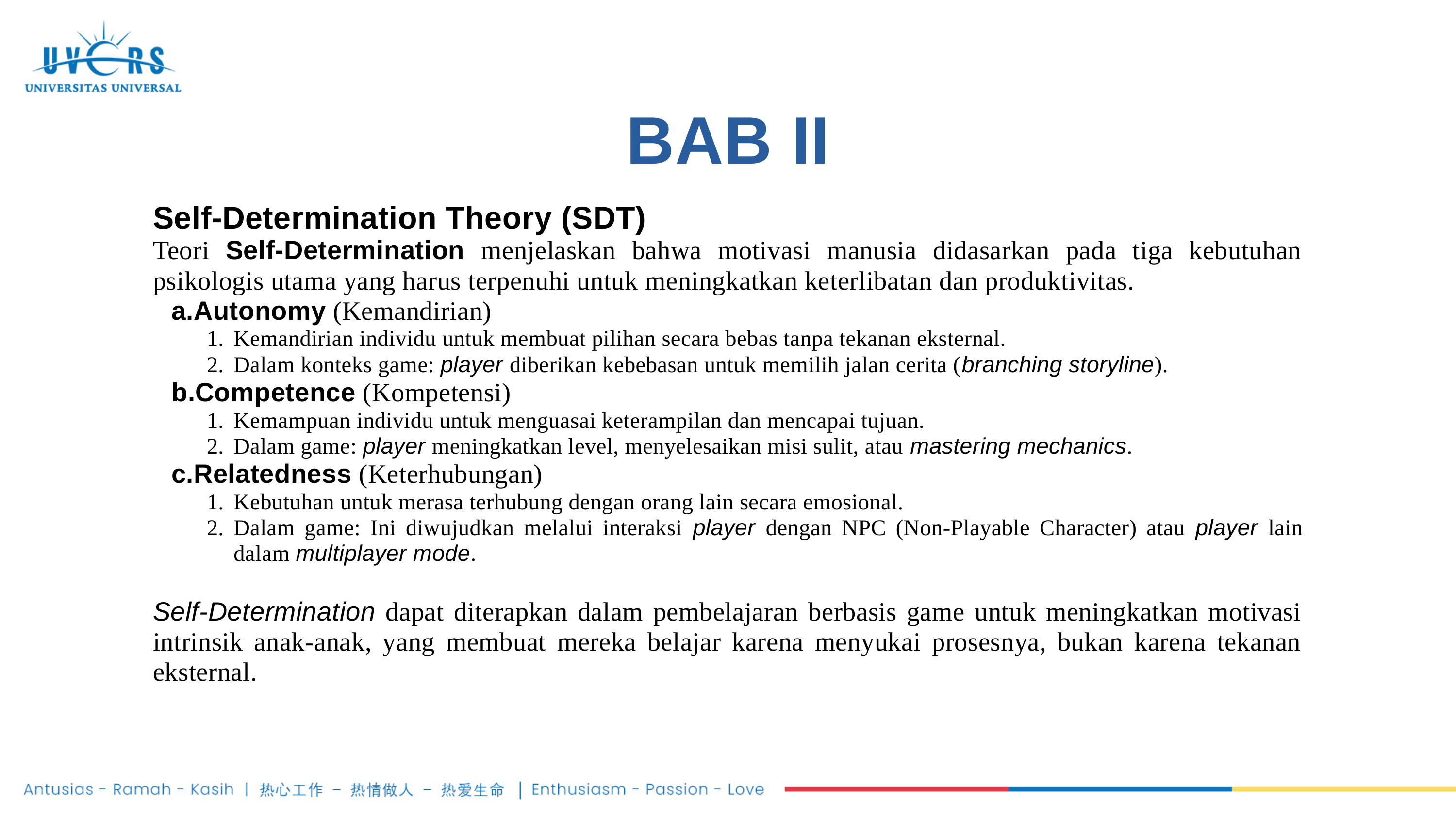

BAB II
Self-Determination Theory (SDT)
Teori Self-Determination menjelaskan bahwa motivasi manusia didasarkan pada tiga kebutuhan psikologis utama yang harus terpenuhi untuk meningkatkan keterlibatan dan produktivitas.
Autonomy (Kemandirian)
Kemandirian individu untuk membuat pilihan secara bebas tanpa tekanan eksternal.
Dalam konteks game: player diberikan kebebasan untuk memilih jalan cerita (branching storyline).
Competence (Kompetensi)
Kemampuan individu untuk menguasai keterampilan dan mencapai tujuan.
Dalam game: player meningkatkan level, menyelesaikan misi sulit, atau mastering mechanics.
Relatedness (Keterhubungan)
Kebutuhan untuk merasa terhubung dengan orang lain secara emosional.
Dalam game: Ini diwujudkan melalui interaksi player dengan NPC (Non-Playable Character) atau player lain dalam multiplayer mode.

Self-Determination dapat diterapkan dalam pembelajaran berbasis game untuk meningkatkan motivasi intrinsik anak-anak, yang membuat mereka belajar karena menyukai prosesnya, bukan karena tekanan eksternal.